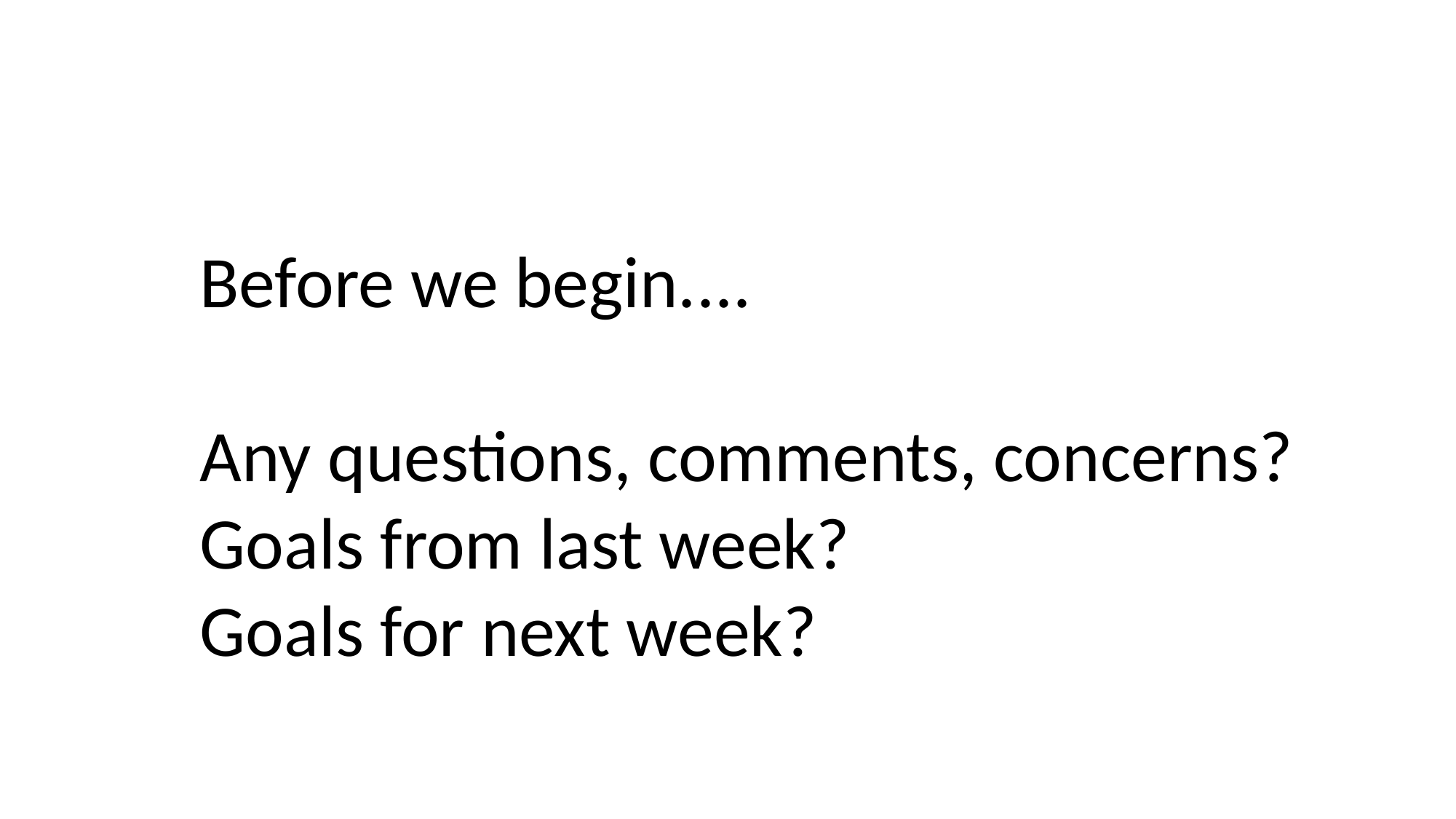

Before we begin....

Any questions, comments, concerns?
Goals from last week?
Goals for next week?